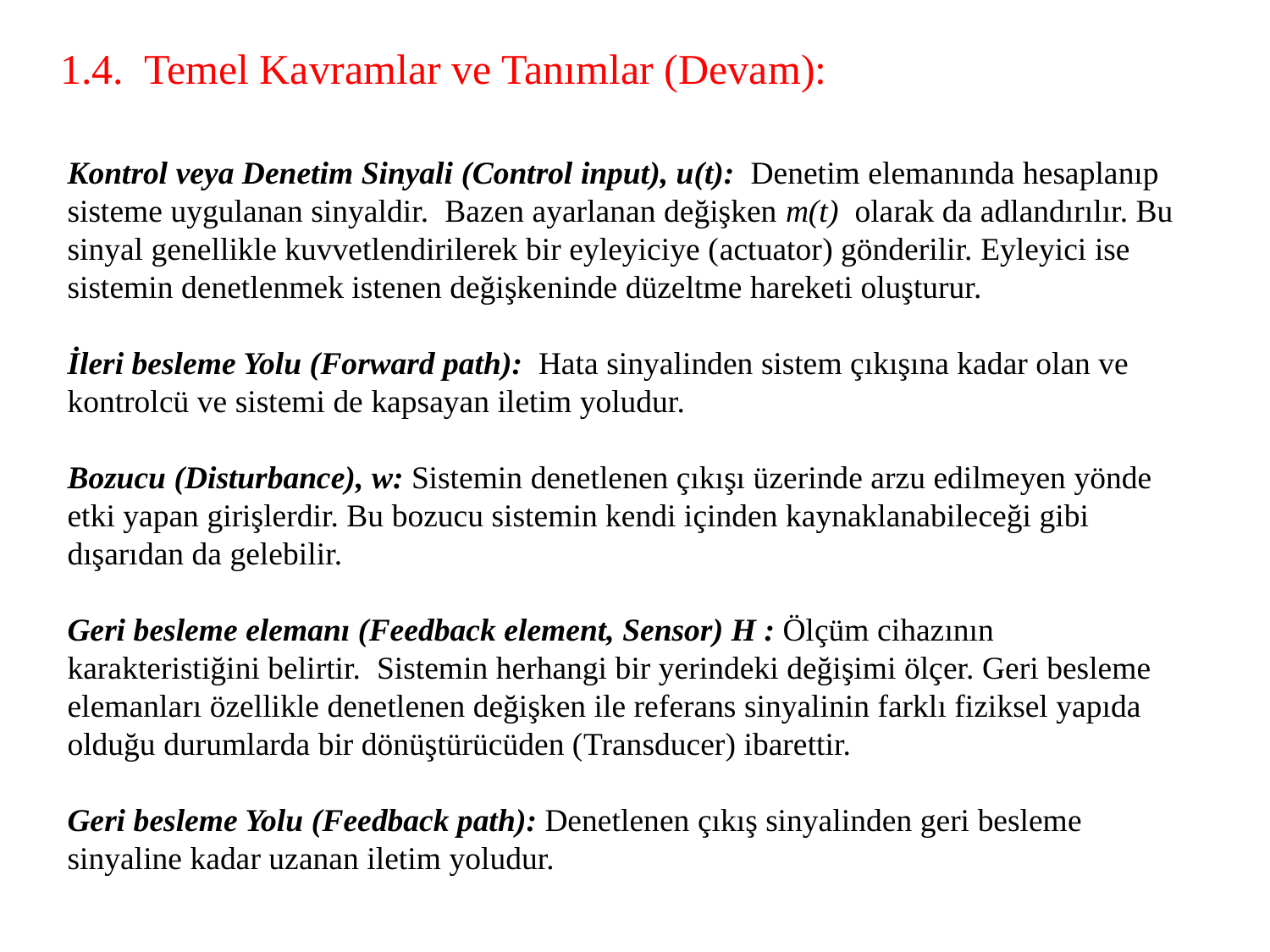

1.4.  Temel Kavramlar ve Tanımlar (Devam):
Kontrol veya Denetim Sinyali (Control input), u(t):  Denetim elemanında hesaplanıp sisteme uygulanan sinyaldir.  Bazen ayarlanan değişken m(t)  olarak da adlandırılır. Bu sinyal genellikle kuvvetlendirilerek bir eyleyiciye (actuator) gönderilir. Eyleyici ise sistemin denetlenmek istenen değişkeninde düzeltme hareketi oluşturur.

İleri besleme Yolu (Forward path):  Hata sinyalinden sistem çıkışına kadar olan ve kontrolcü ve sistemi de kapsayan iletim yoludur.

Bozucu (Disturbance), w: Sistemin denetlenen çıkışı üzerinde arzu edilmeyen yönde etki yapan girişlerdir. Bu bozucu sistemin kendi içinden kaynaklanabileceği gibi dışarıdan da gelebilir.

Geri besleme elemanı (Feedback element, Sensor) H : Ölçüm cihazının karakteristiğini belirtir.  Sistemin herhangi bir yerindeki değişimi ölçer. Geri besleme elemanları özellikle denetlenen değişken ile referans sinyalinin farklı fiziksel yapıda olduğu durumlarda bir dönüştürücüden (Transducer) ibarettir.

Geri besleme Yolu (Feedback path): Denetlenen çıkış sinyalinden geri besleme sinyaline kadar uzanan iletim yoludur.